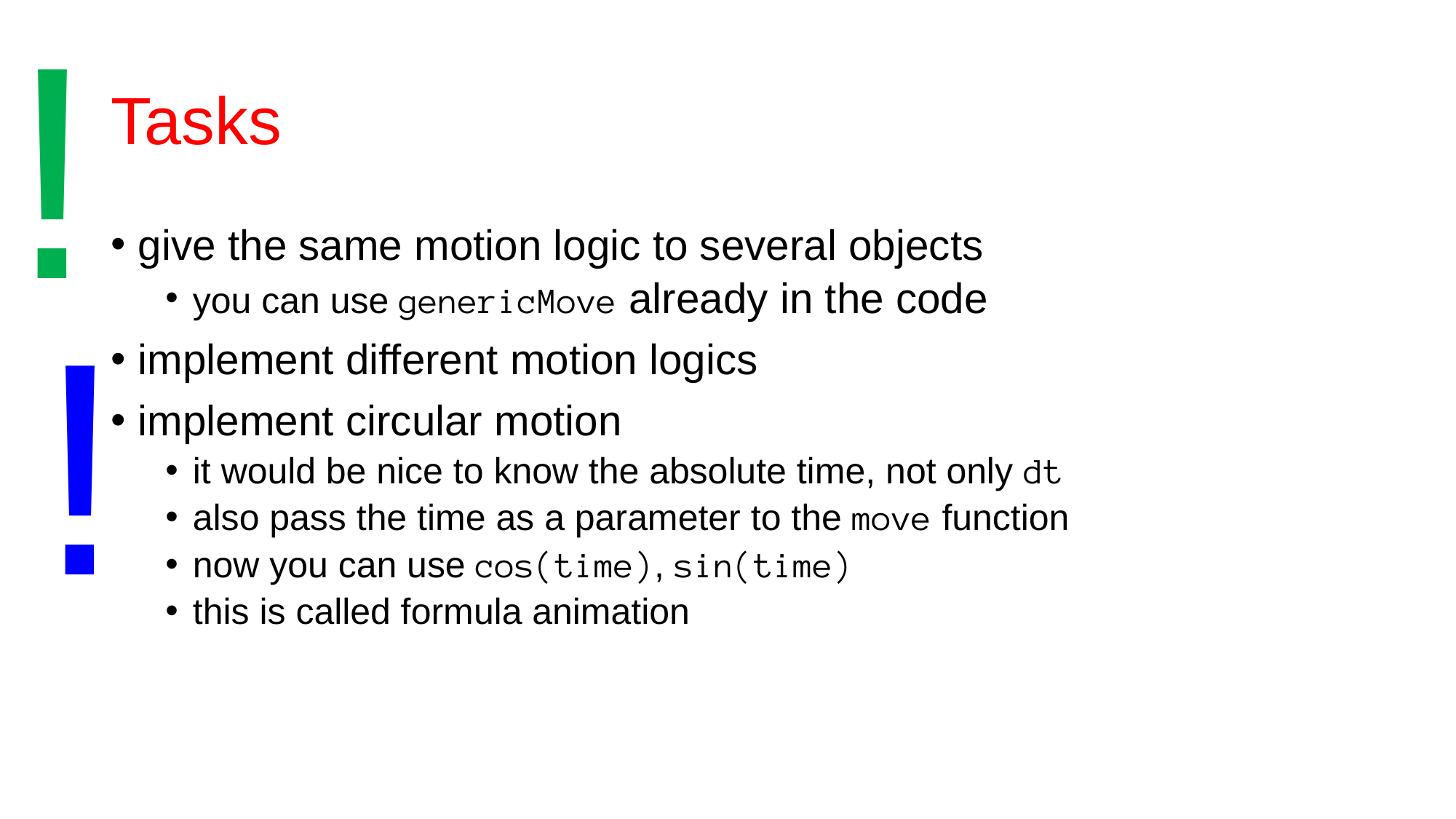

!
# Tasks
give the same motion logic to several objects
you can use genericMove already in the code
implement different motion logics
implement circular motion
it would be nice to know the absolute time, not only dt
also pass the time as a parameter to the move function
now you can use cos(time), sin(time)
this is called formula animation
!